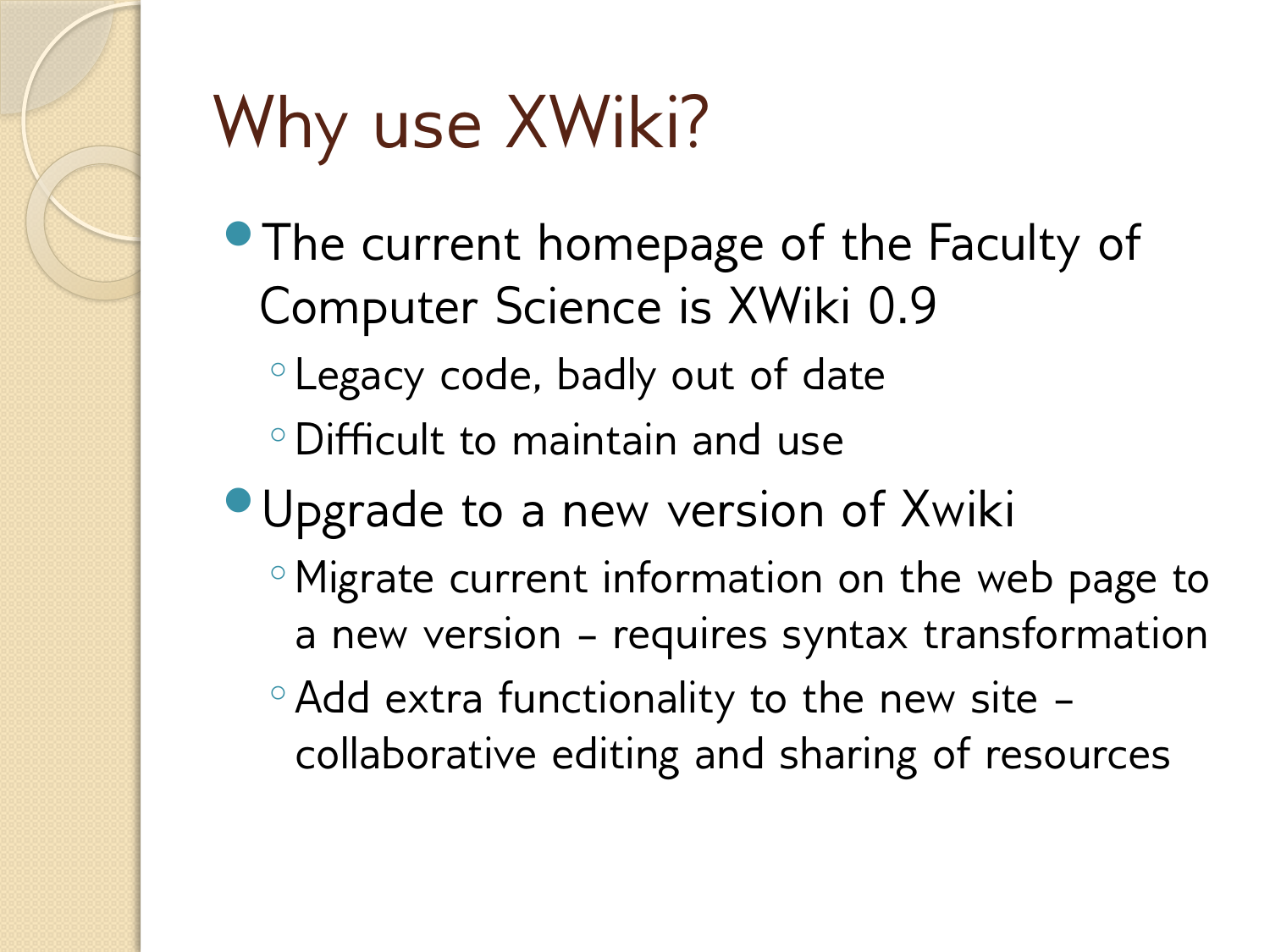

# Why use XWiki?
The current homepage of the Faculty of Computer Science is XWiki 0.9
Legacy code, badly out of date
Difficult to maintain and use
Upgrade to a new version of Xwiki
Migrate current information on the web page to a new version – requires syntax transformation
Add extra functionality to the new site – collaborative editing and sharing of resources